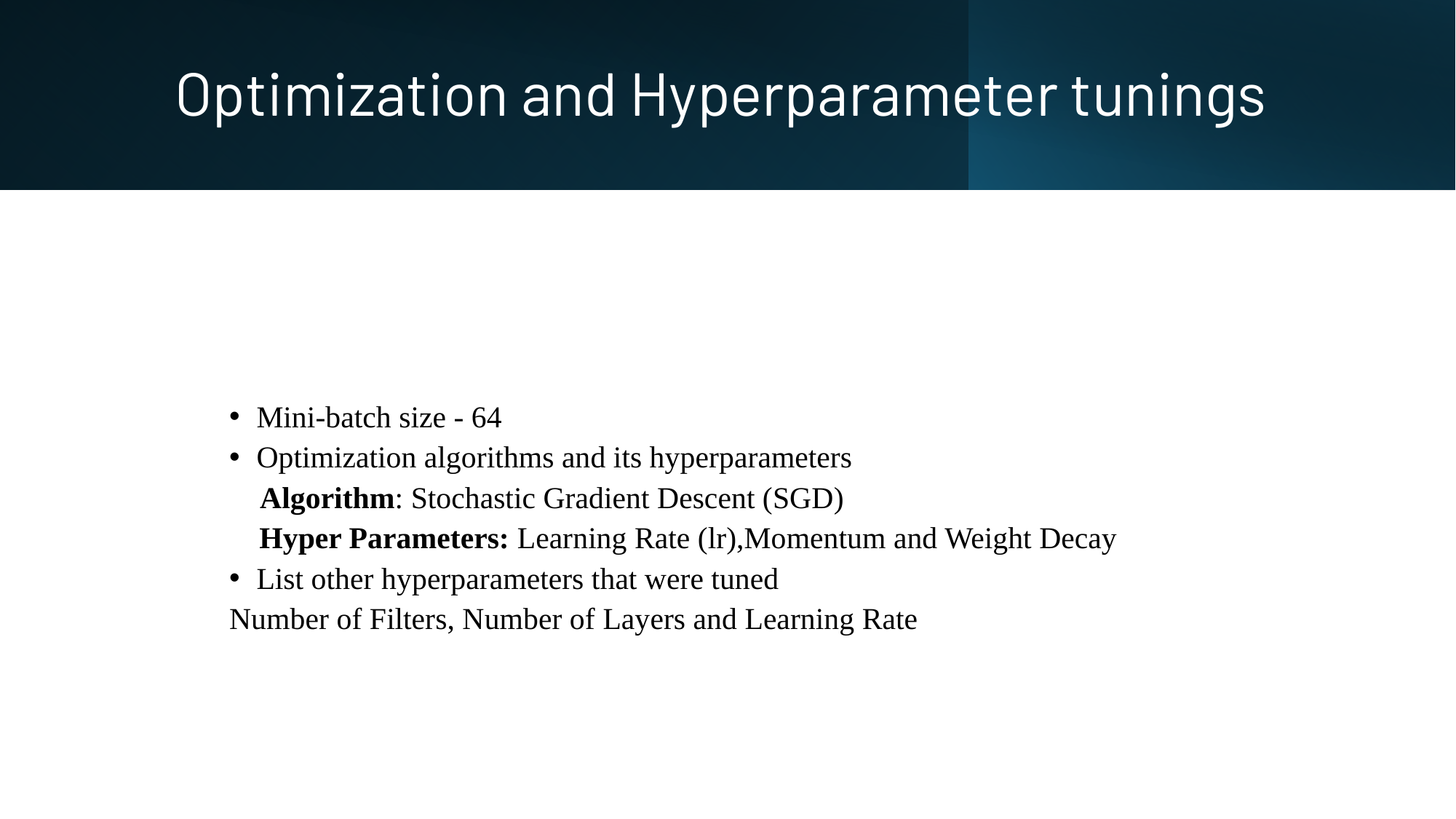

# Optimization and Hyperparameter tunings

Mini-batch size - 64
Optimization algorithms and its hyperparameters
    Algorithm: Stochastic Gradient Descent (SGD)
     Hyper Parameters: Learning Rate (lr),Momentum and Weight Decay
List other hyperparameters that were tuned
Number of Filters, Number of Layers and Learning Rate